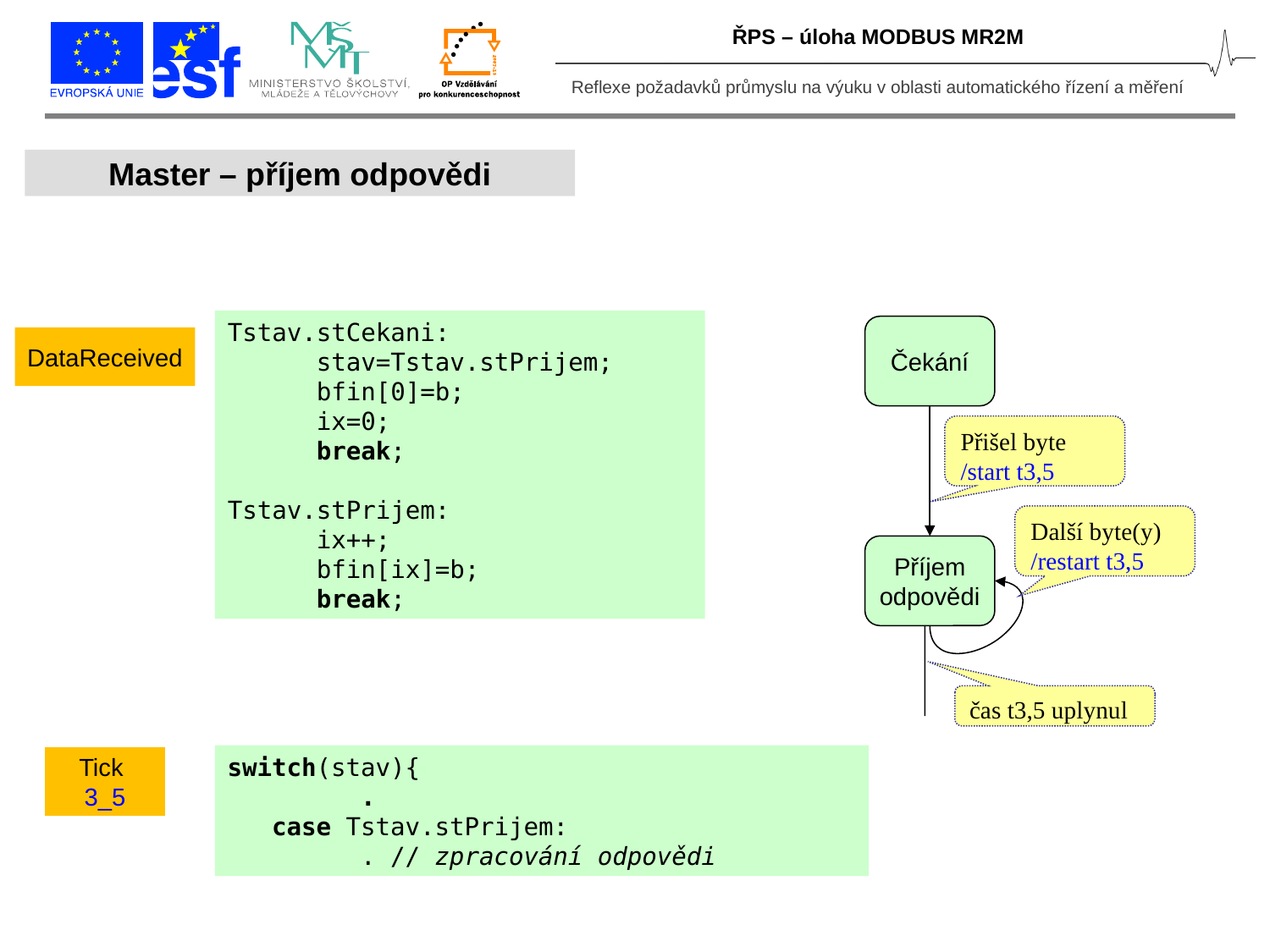

ŘPS – úloha MODBUS MR2M

Master – příjem odpovědi
Tstav.stCekani:
      stav=Tstav.stPrijem;
      bfin[0]=b;
      ix=0;
      break;

Tstav.stPrijem:
      ix++;
      bfin[ix]=b;
      break;
Čekání
DataReceived
Přišel byte
/start t3,5
Další byte(y)
/restart t3,5
Příjem
odpovědi

čas t3,5 uplynul
switch(stav){
         .
   case Tstav.stPrijem:
         . // zpracování odpovědi
Tick
3_5